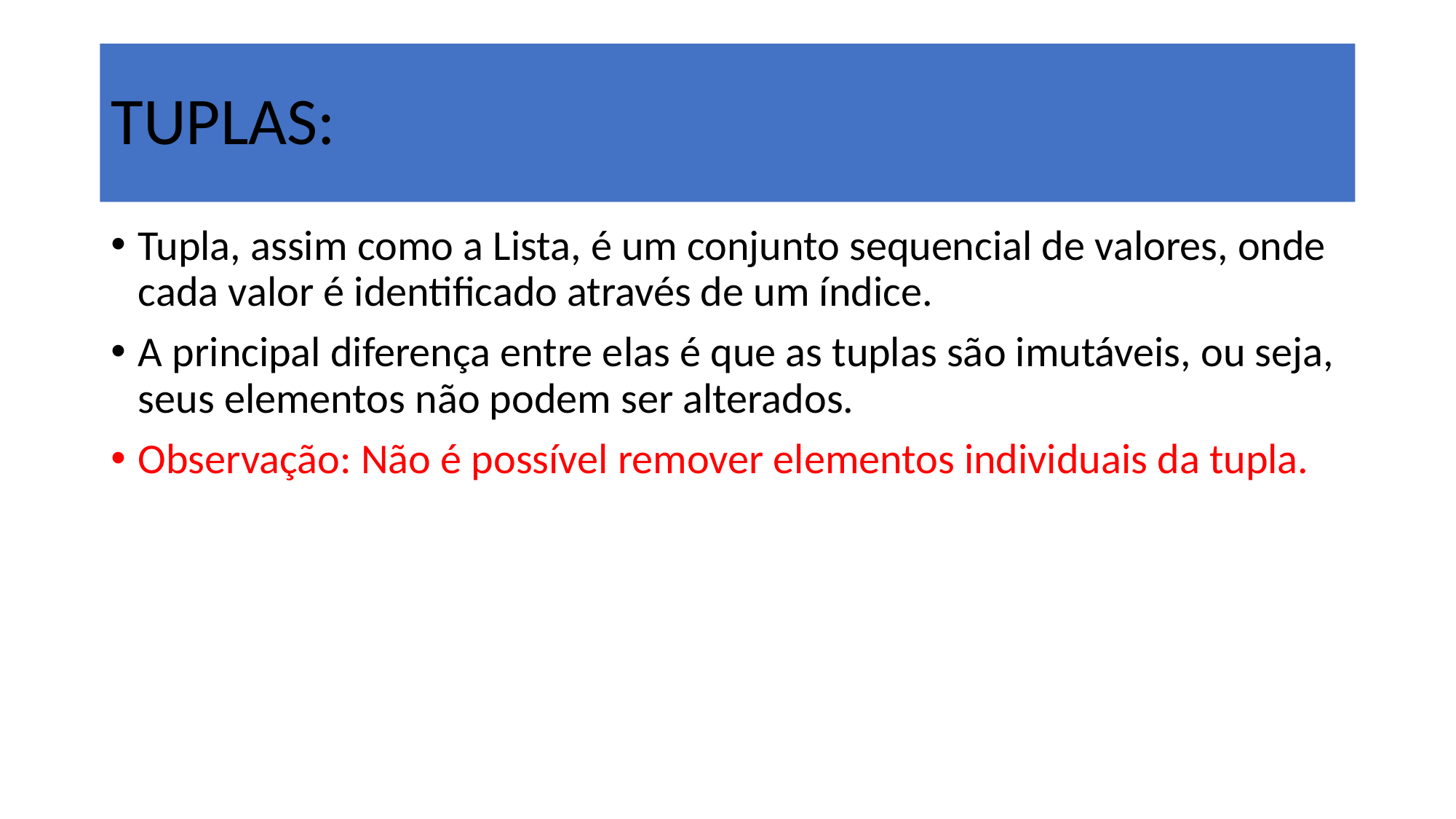

# TUPLAS:
Tupla, assim como a Lista, é um conjunto sequencial de valores, onde cada valor é identificado através de um índice.
A principal diferença entre elas é que as tuplas são imutáveis, ou seja, seus elementos não podem ser alterados.
Observação: Não é possível remover elementos individuais da tupla.